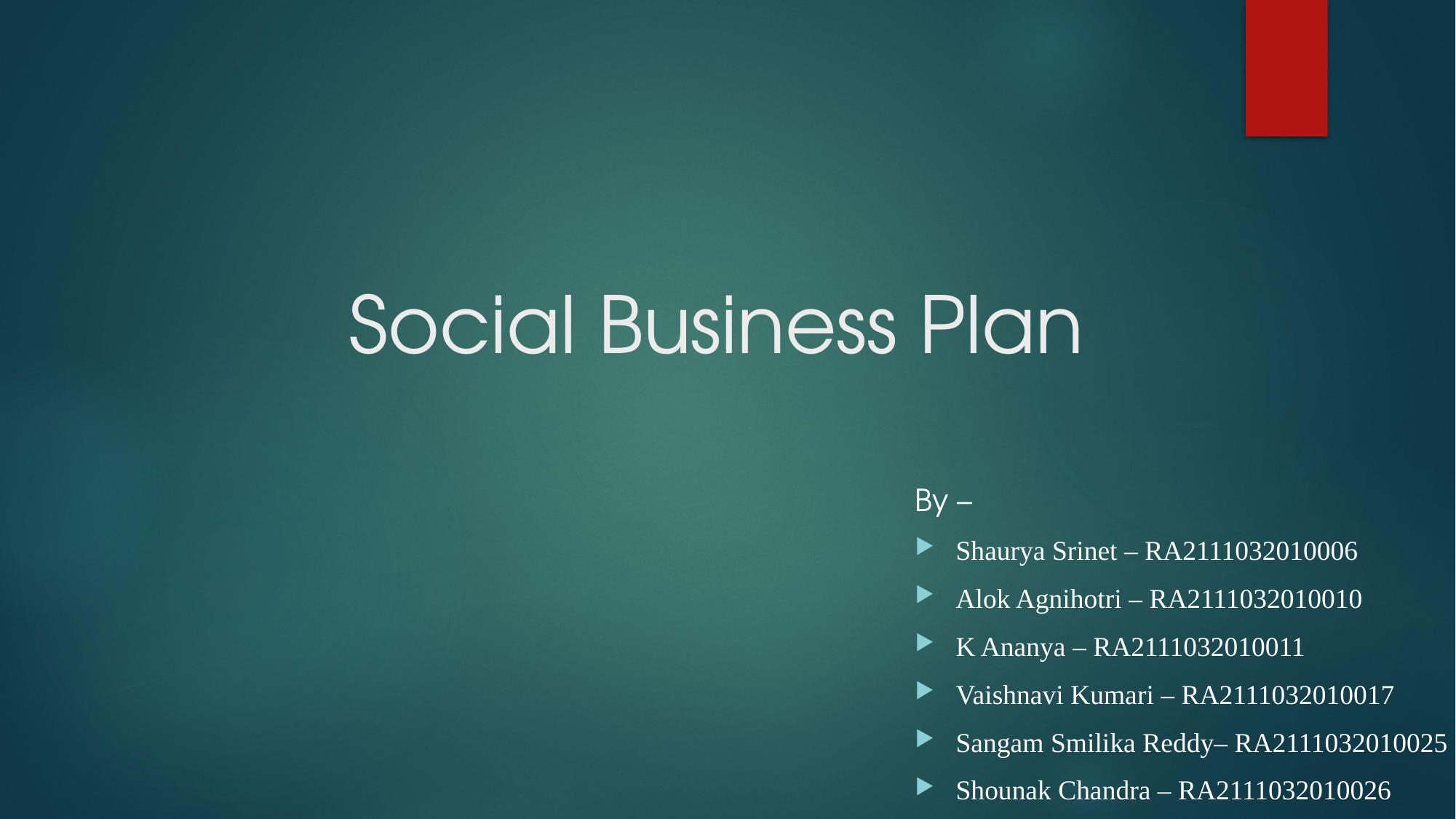

# Social Business Plan
By –
Shaurya Srinet – RA2111032010006
Alok Agnihotri – RA2111032010010
K Ananya – RA2111032010011
Vaishnavi Kumari – RA2111032010017
Sangam Smilika Reddy– RA2111032010025
Shounak Chandra – RA2111032010026